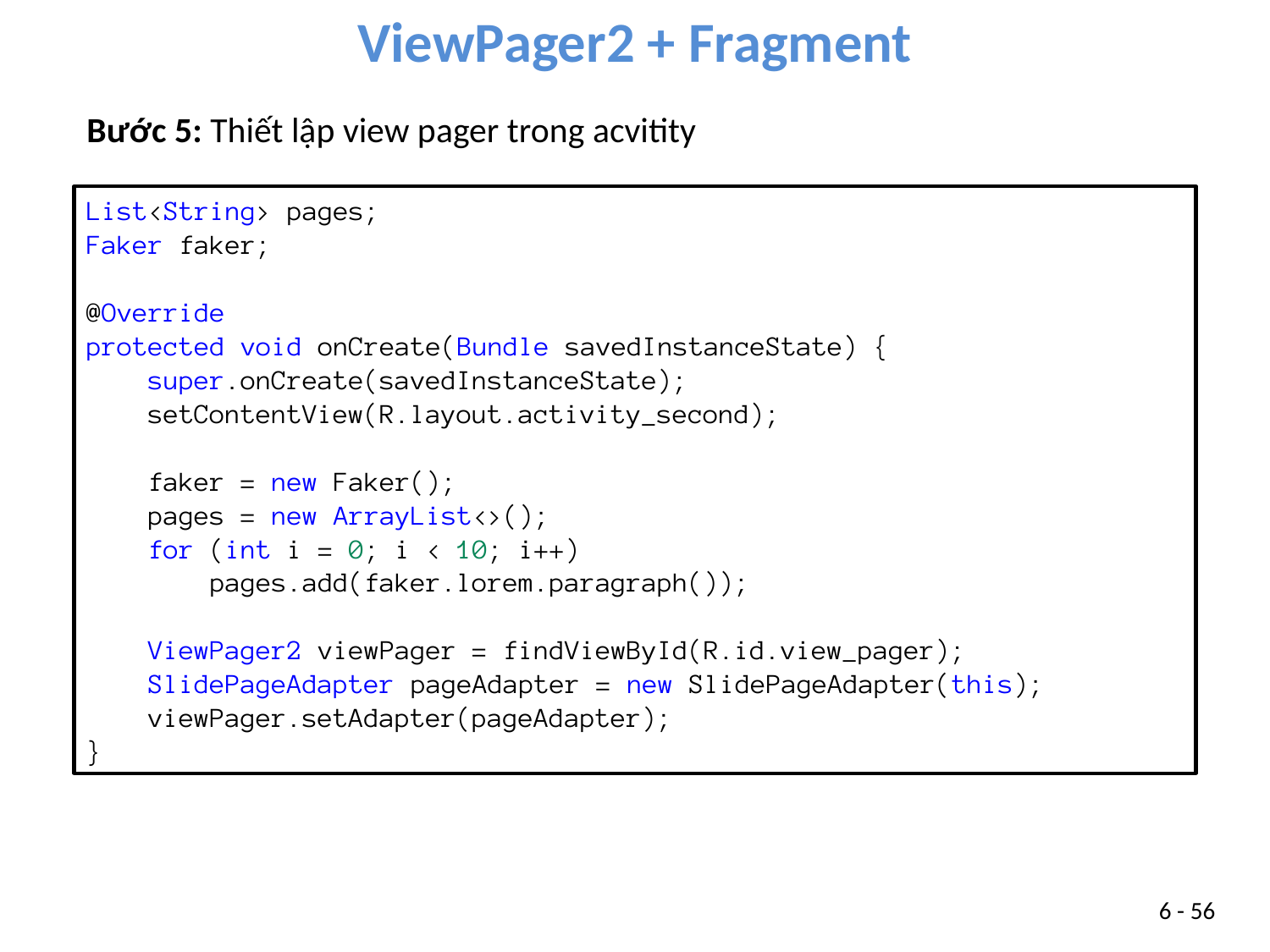

ViewPager2 + Fragment
Bước 5: Thiết lập view pager trong acvitity
List<String> pages;
Faker faker;
@Override
protected void onCreate(Bundle savedInstanceState) {
    super.onCreate(savedInstanceState);
    setContentView(R.layout.activity_second);
    faker = new Faker();
    pages = new ArrayList<>();
    for (int i = 0; i < 10; i++)
        pages.add(faker.lorem.paragraph());
    ViewPager2 viewPager = findViewById(R.id.view_pager);
    SlidePageAdapter pageAdapter = new SlidePageAdapter(this);
    viewPager.setAdapter(pageAdapter);
}
6 - 56